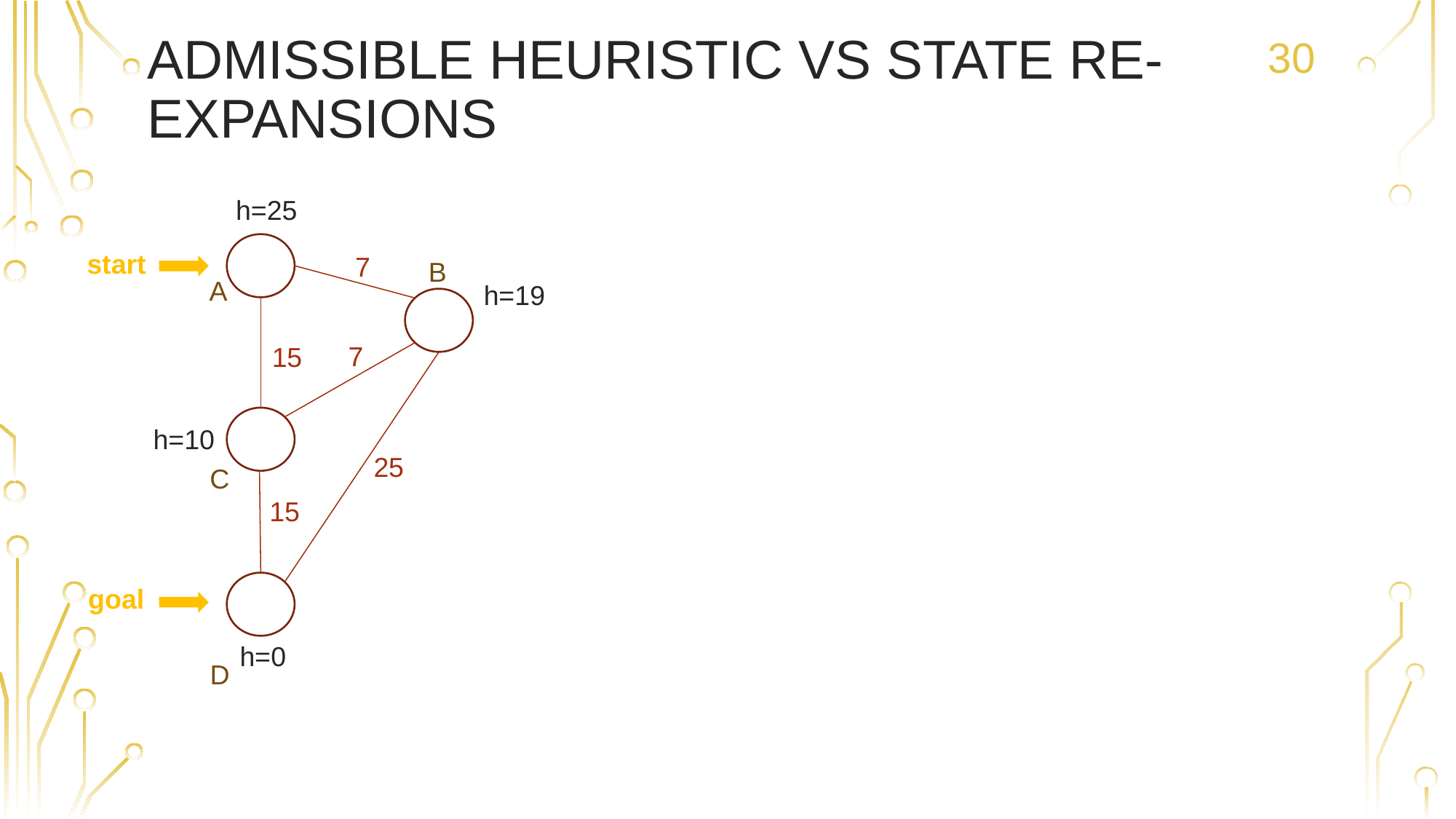

# Admissible heuristic vs state re-expansions
30
h=25

start
7
B

A
h=19

7
15

h=10
25
C
15

goal

h=0
D